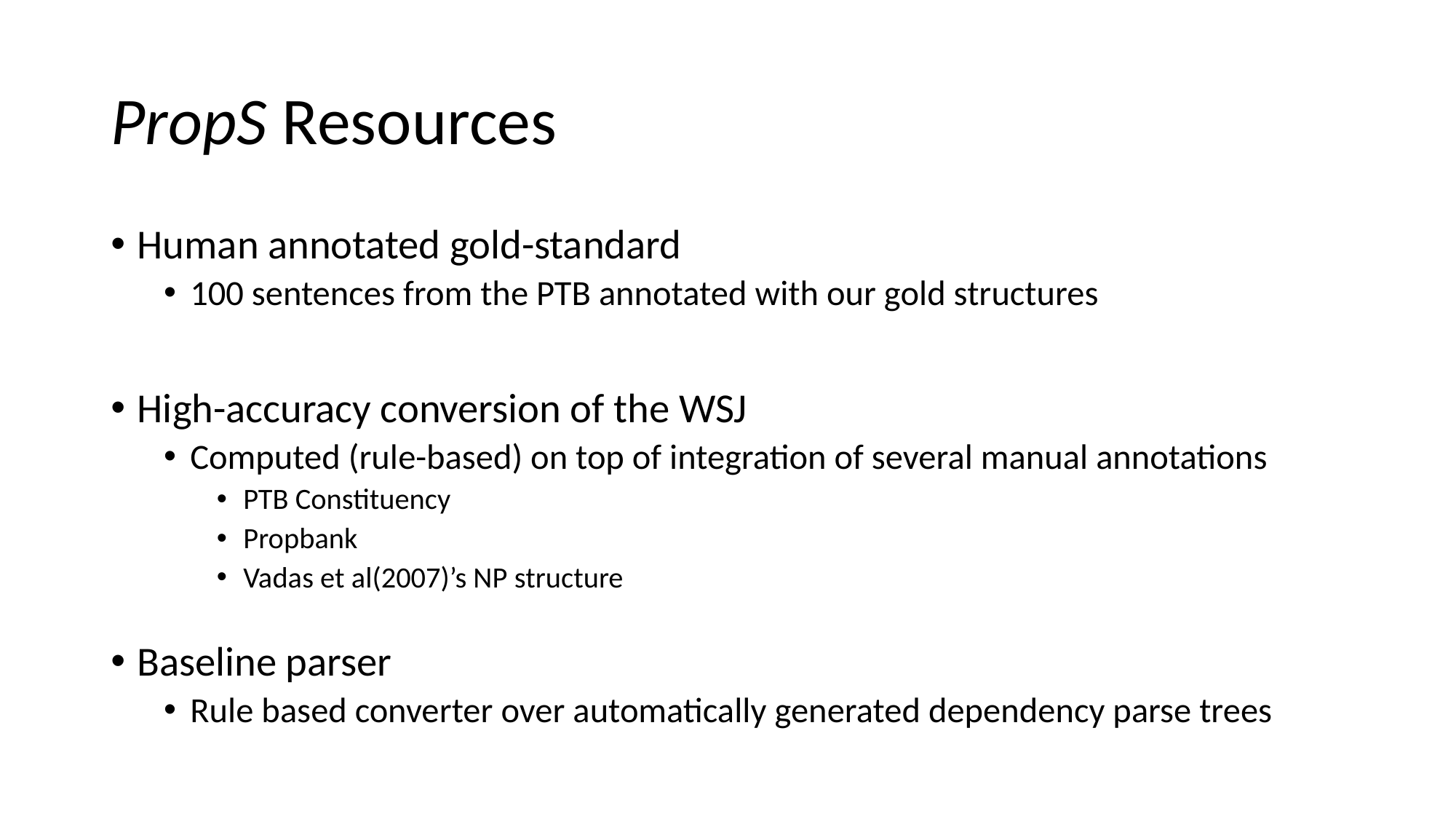

# PropS Resources
Human annotated gold-standard
100 sentences from the PTB annotated with our gold structures

High-accuracy conversion of the WSJ
Computed (rule-based) on top of integration of several manual annotations
PTB Constituency
Propbank
Vadas et al(2007)’s NP structure
Baseline parser
Rule based converter over automatically generated dependency parse trees